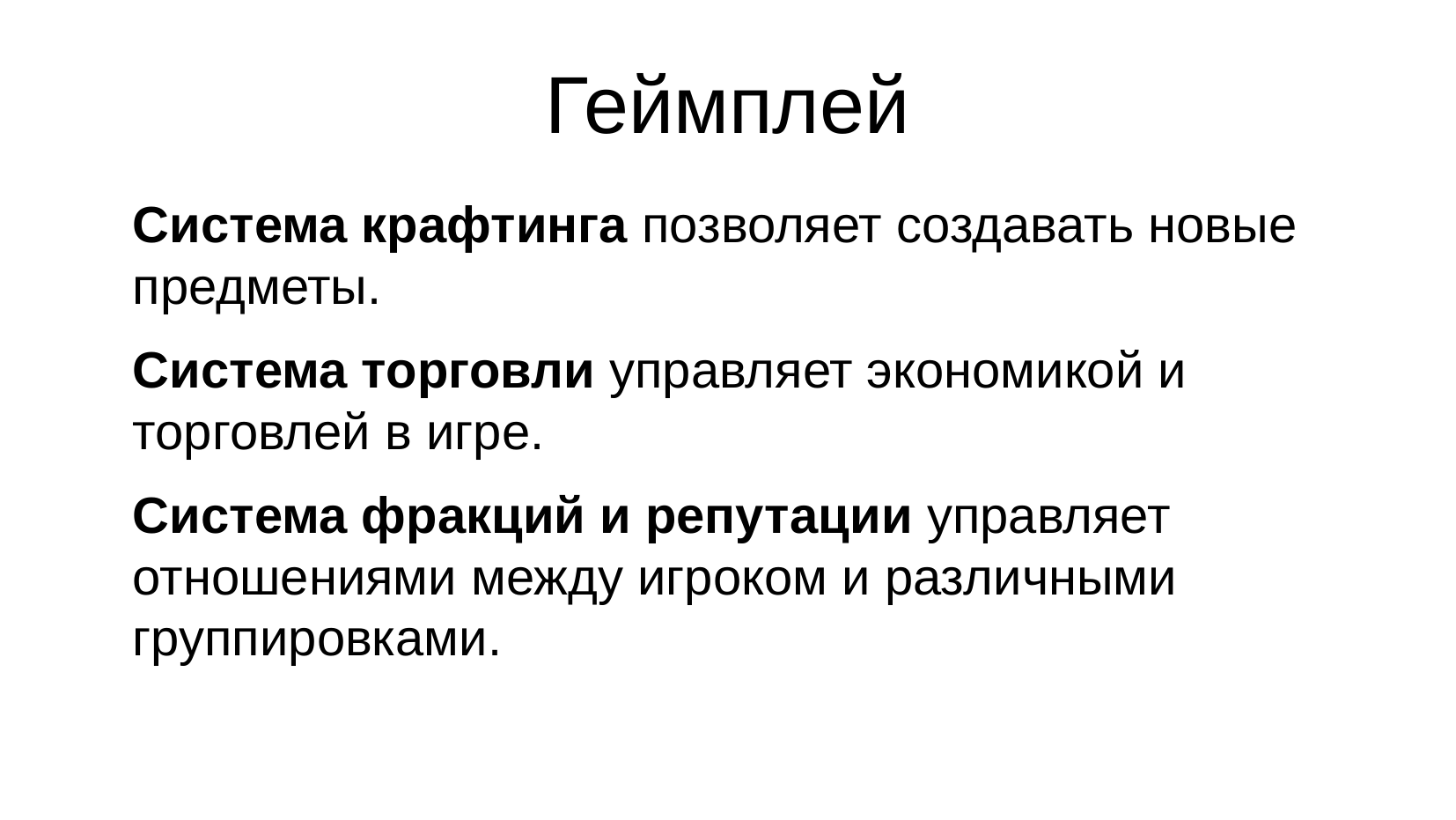

# Геймплей
Система крафтинга позволяет создавать новые предметы.
Система торговли управляет экономикой и торговлей в игре.
Система фракций и репутации управляет отношениями между игроком и различными группировками.